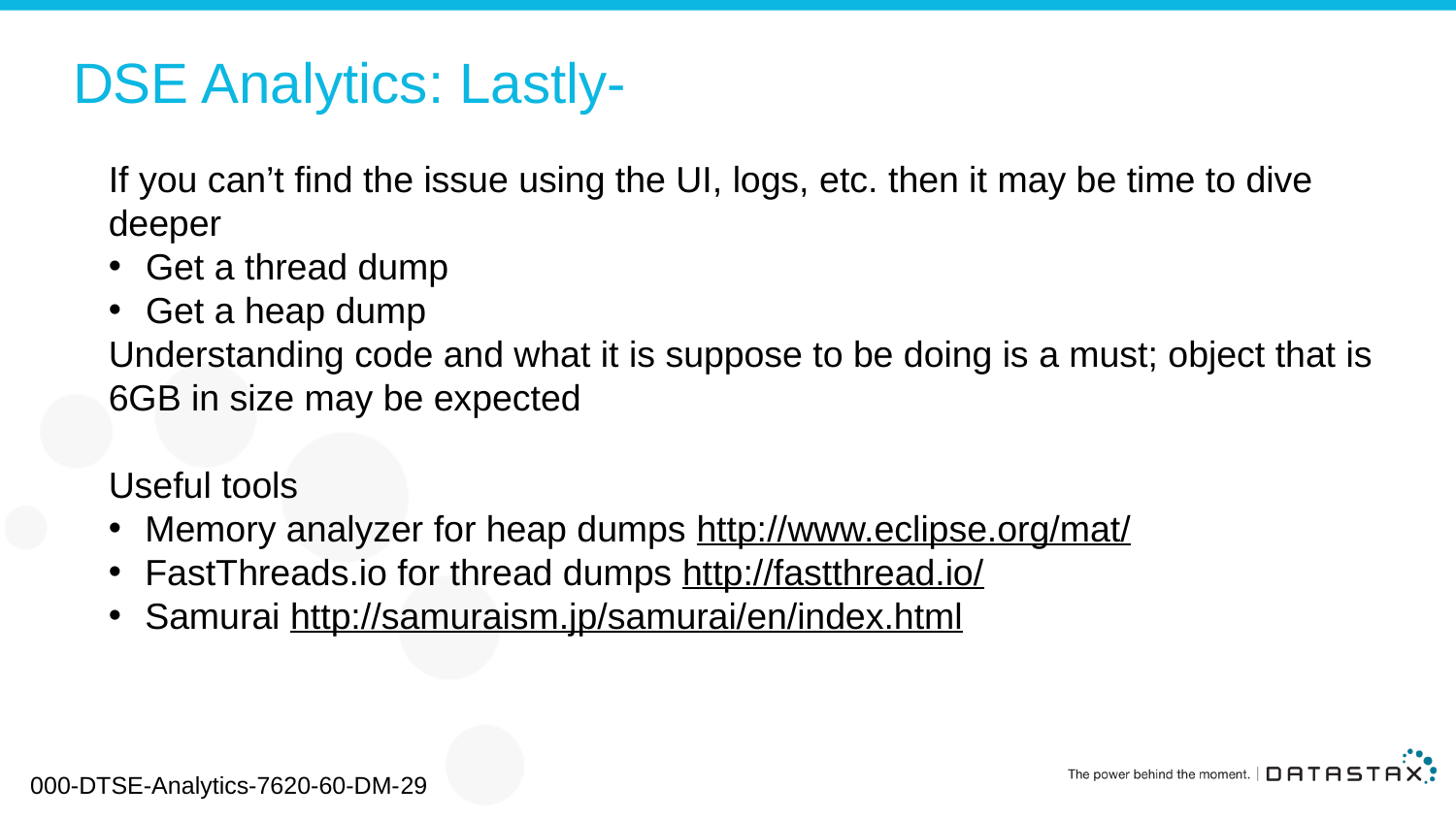

# DSE Analytics: Lastly-
If you can’t find the issue using the UI, logs, etc. then it may be time to dive deeper
Get a thread dump
Get a heap dump
Understanding code and what it is suppose to be doing is a must; object that is 6GB in size may be expected

Useful tools
Memory analyzer for heap dumps http://www.eclipse.org/mat/
FastThreads.io for thread dumps http://fastthread.io/
Samurai http://samuraism.jp/samurai/en/index.html
000-DTSE-Analytics-7620-60-DM-29